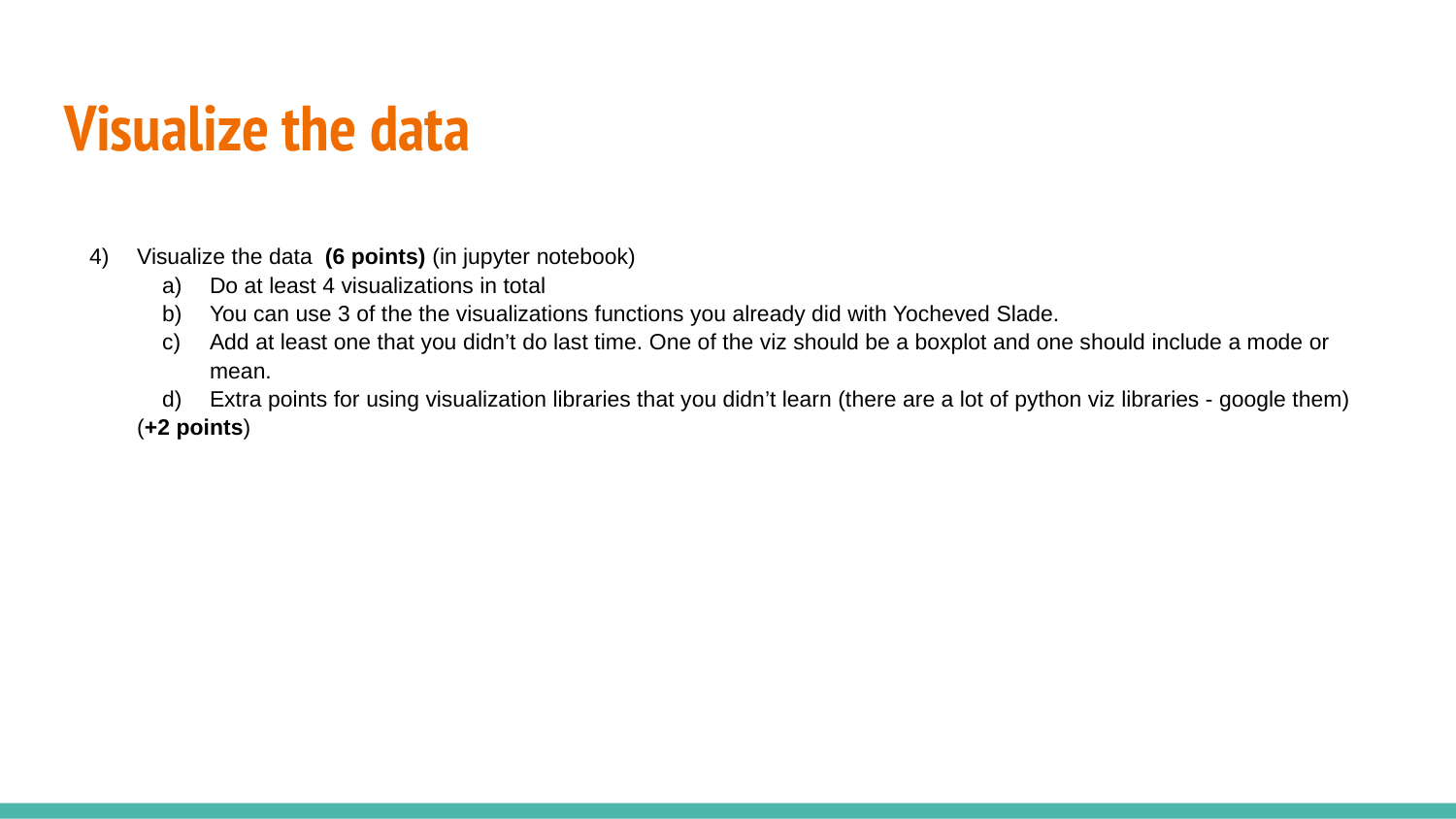

# Visualize the data

Visualize the data  (6 points) (in jupyter notebook)
Do at least 4 visualizations in total
You can use 3 of the the visualizations functions you already did with Yocheved Slade.
Add at least one that you didn’t do last time. One of the viz should be a boxplot and one should include a mode or mean.
Extra points for using visualization libraries that you didn’t learn (there are a lot of python viz libraries - google them)
(+2 points)